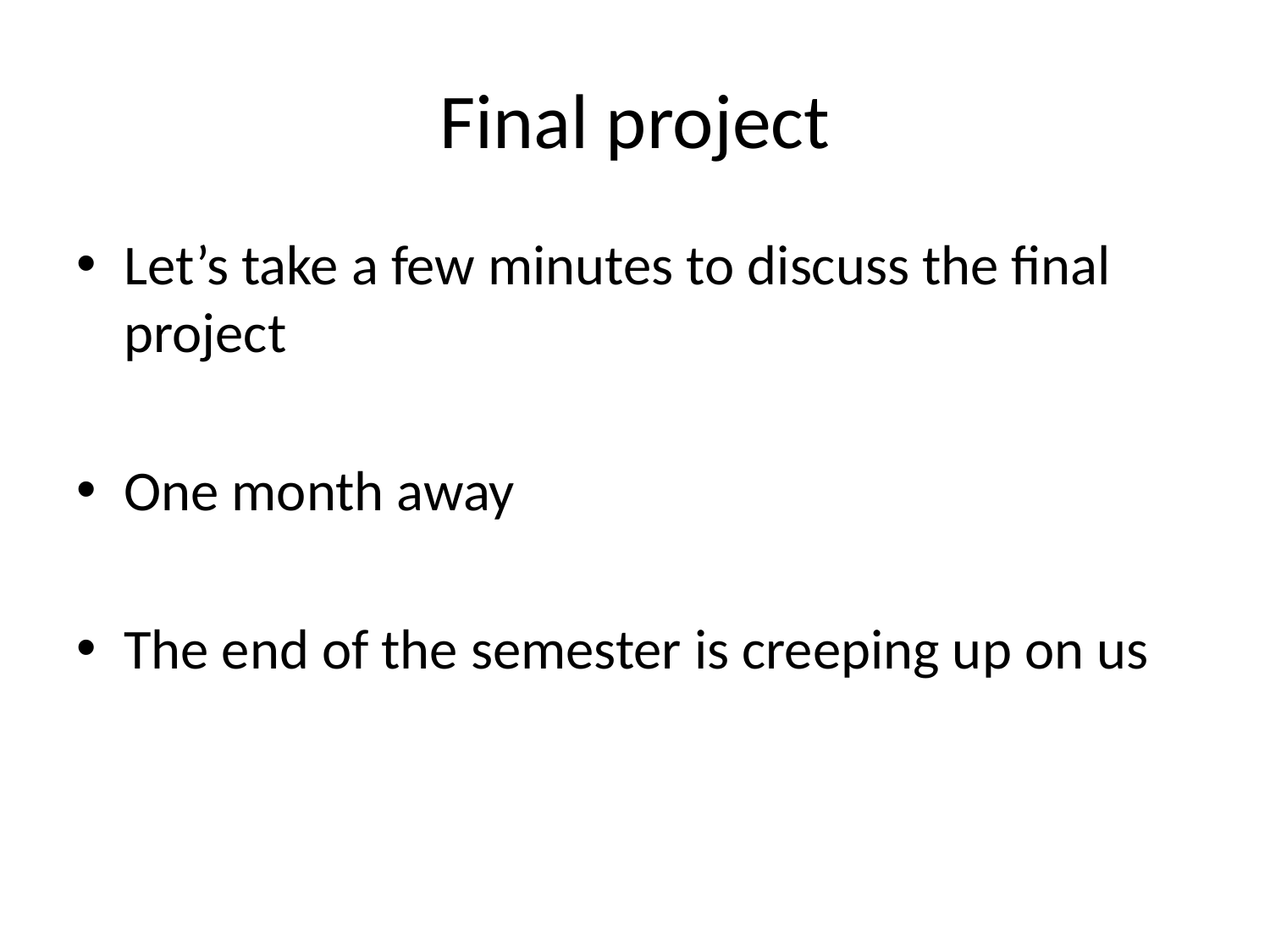

# Final project
Let’s take a few minutes to discuss the final project

One month away

The end of the semester is creeping up on us